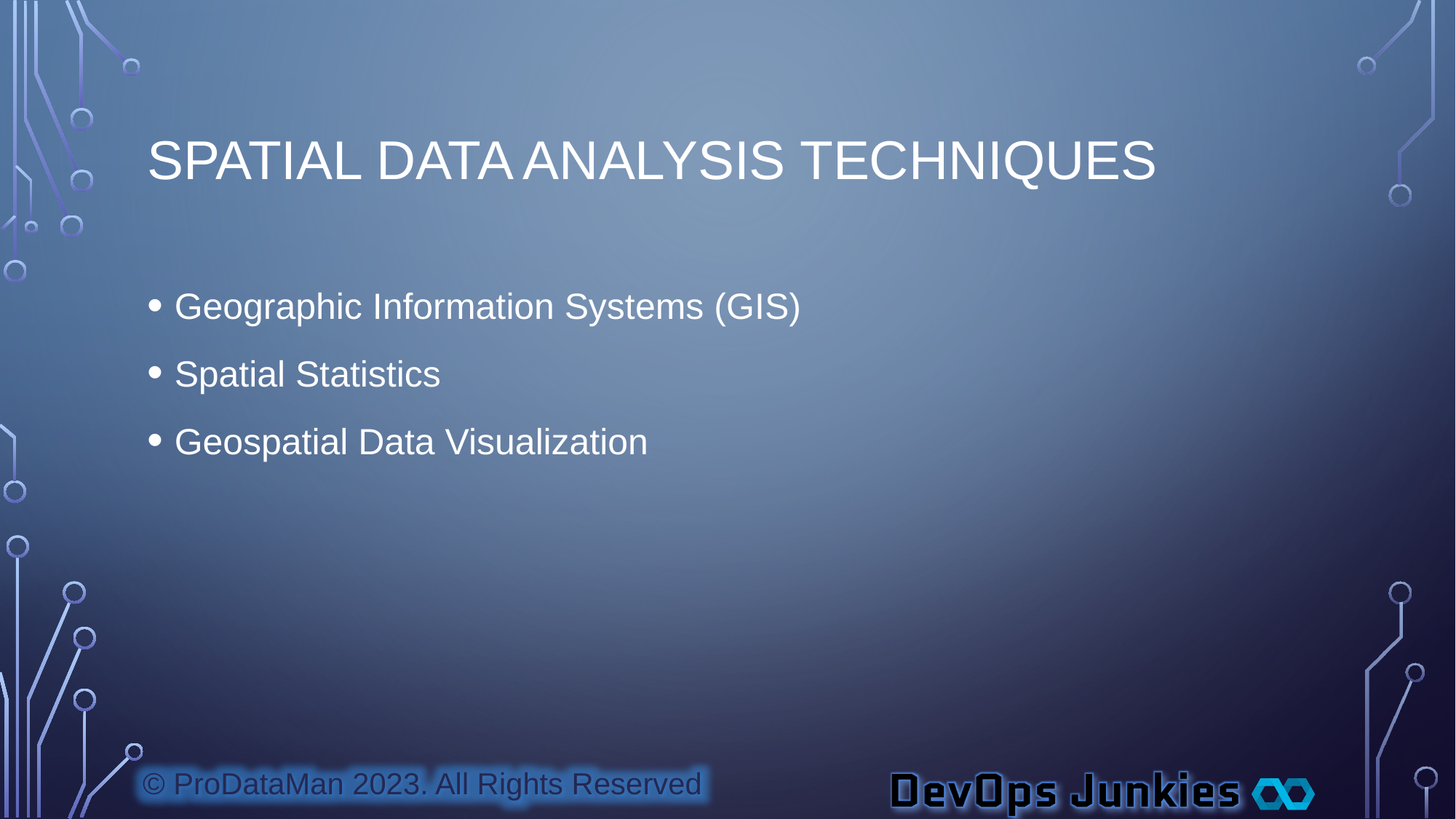

# Spatial Data Analysis Techniques
Geographic Information Systems (GIS)
Spatial Statistics
Geospatial Data Visualization